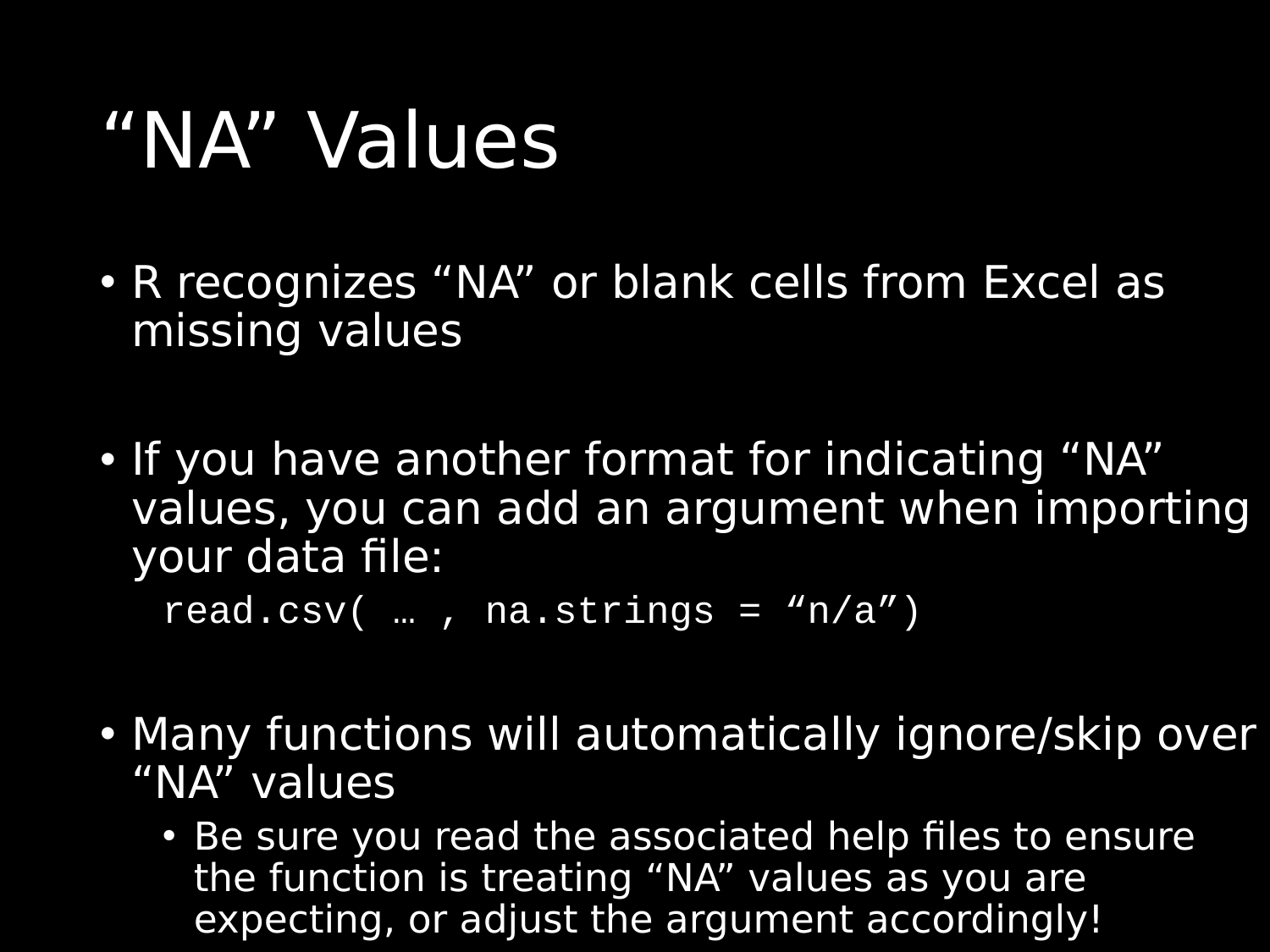

# “NA” Values
R recognizes “NA” or blank cells from Excel as missing values

If you have another format for indicating “NA” values, you can add an argument when importing your data file:
read.csv( … , na.strings = “n/a”)

Many functions will automatically ignore/skip over “NA” values
Be sure you read the associated help files to ensure the function is treating “NA” values as you are expecting, or adjust the argument accordingly!